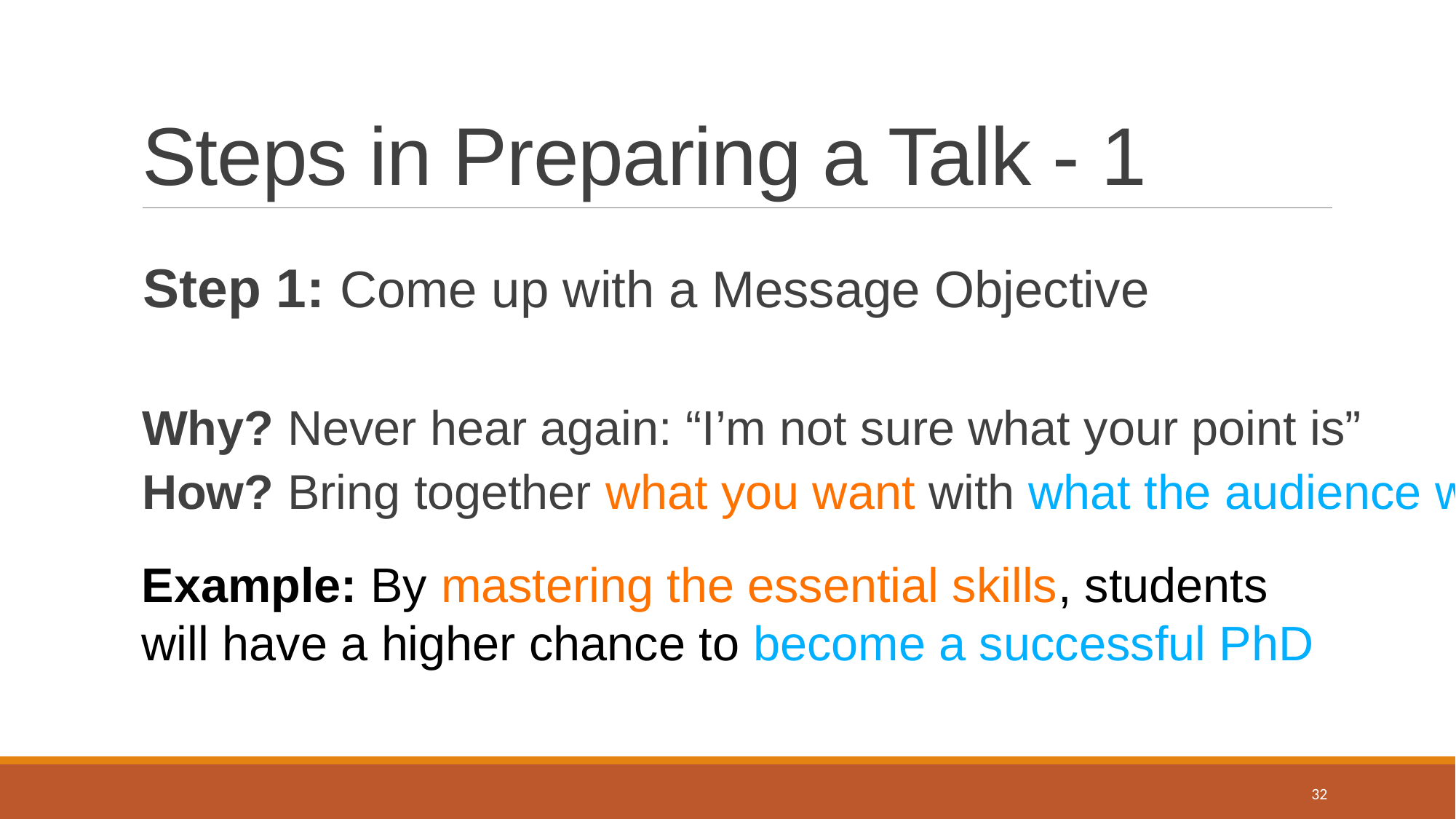

# Steps in Preparing a Talk - 1
Step 1: Come up with a Message Objective
Why? Never hear again: “I’m not sure what your point is”
How? Bring together what you want with what the audience wants

Example: By mastering the essential skills, students will have a higher chance to become a successful PhD
32